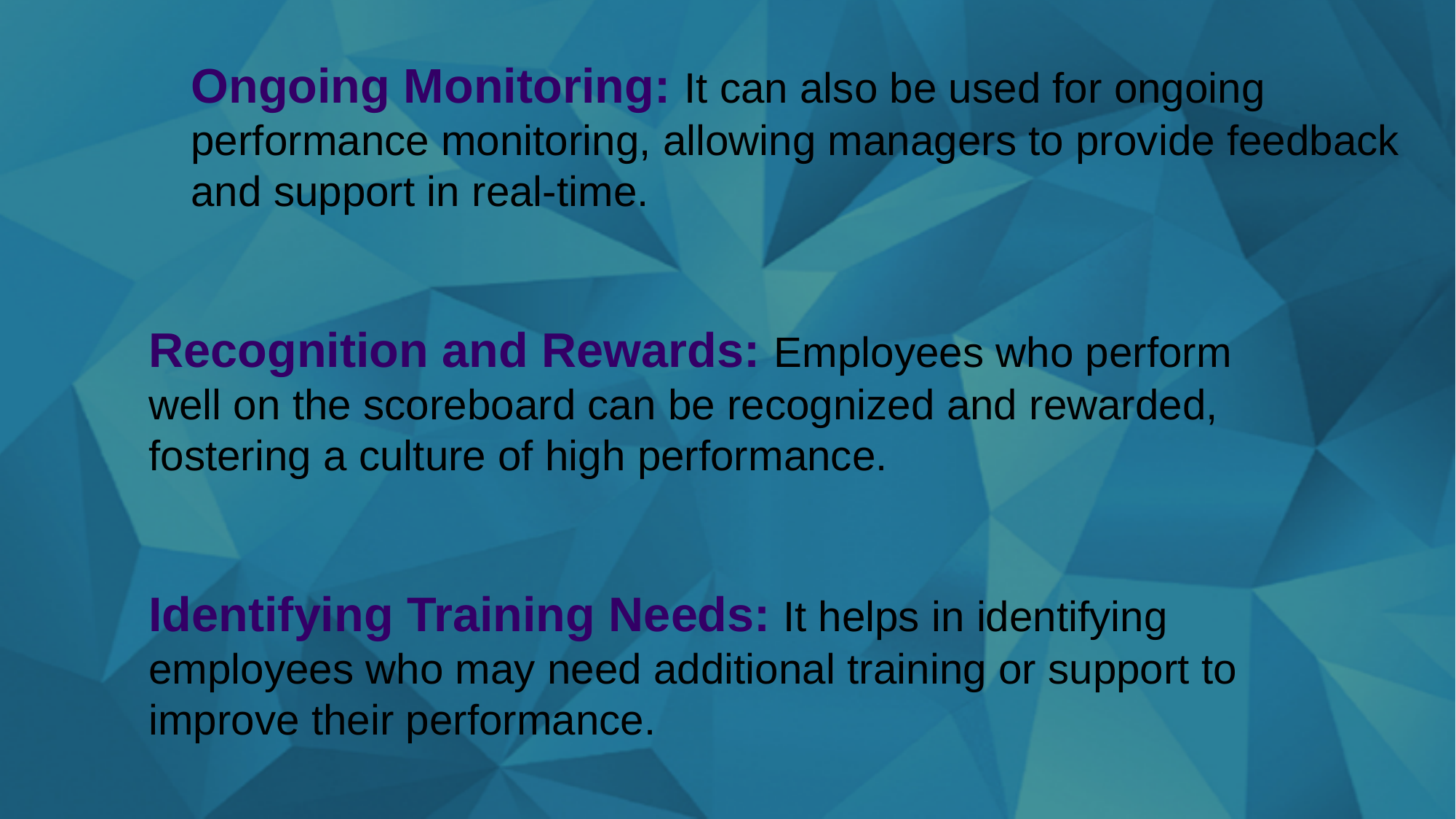

Ongoing Monitoring: It can also be used for ongoing performance monitoring, allowing managers to provide feedback and support in real-time.
Recognition and Rewards: Employees who perform well on the scoreboard can be recognized and rewarded, fostering a culture of high performance.
Identifying Training Needs: It helps in identifying employees who may need additional training or support to improve their performance.